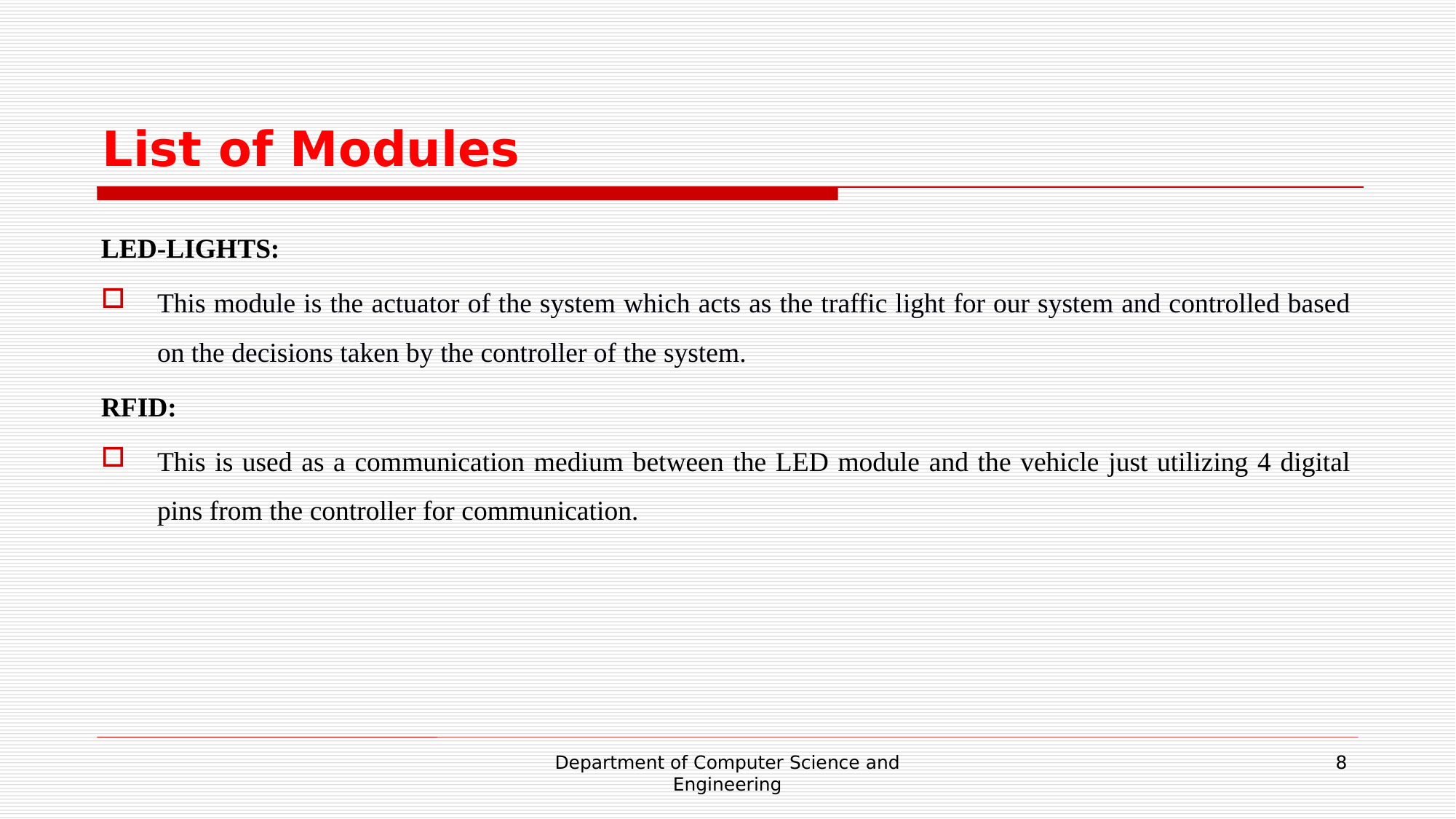

# List of Modules
LED-LIGHTS:
This module is the actuator of the system which acts as the traffic light for our system and controlled based on the decisions taken by the controller of the system.
RFID:
This is used as a communication medium between the LED module and the vehicle just utilizing 4 digital pins from the controller for communication.
Department of Computer Science and Engineering
8